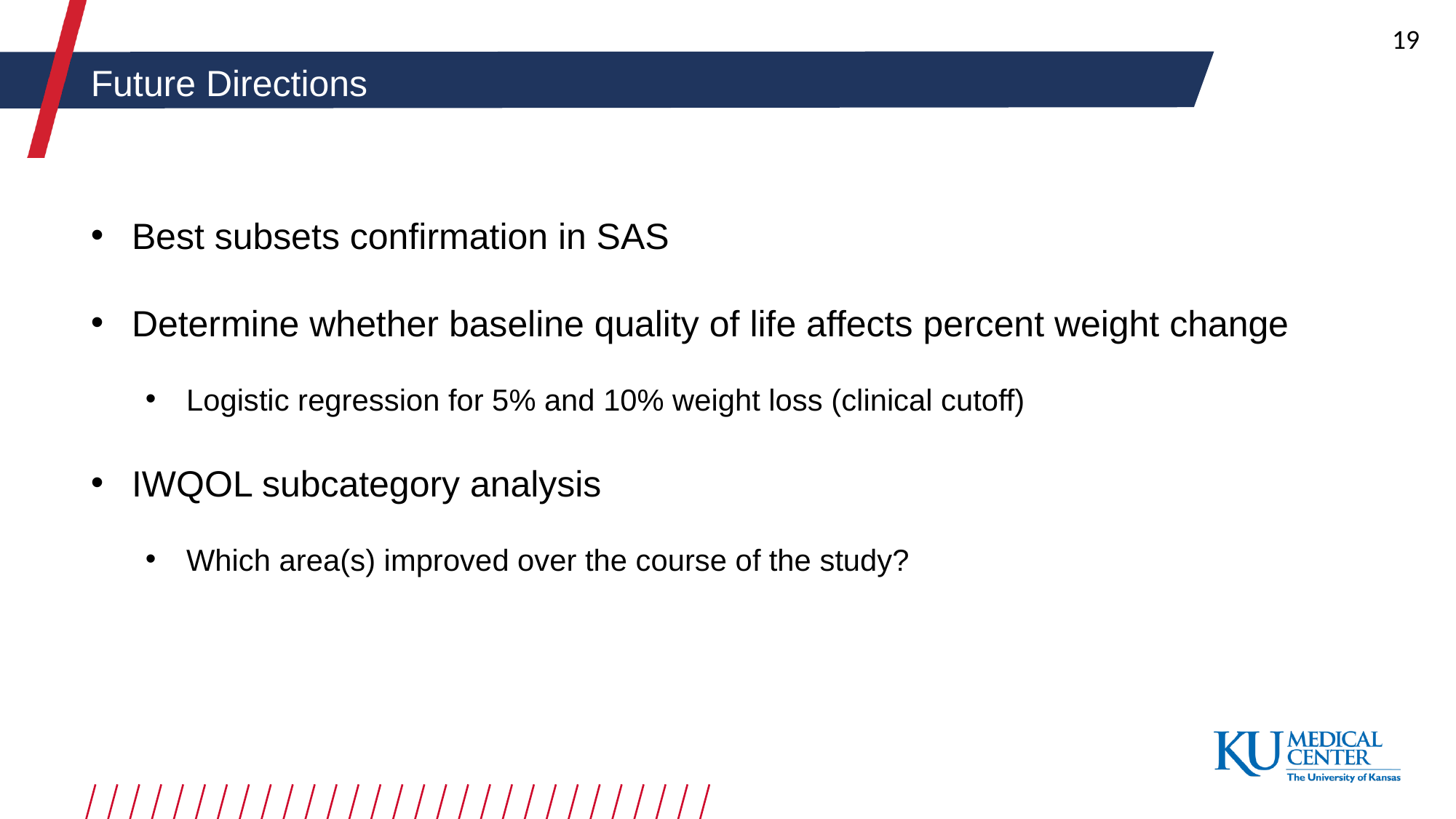

19
Future Directions
Best subsets confirmation in SAS
Determine whether baseline quality of life affects percent weight change
Logistic regression for 5% and 10% weight loss (clinical cutoff)
IWQOL subcategory analysis
Which area(s) improved over the course of the study?